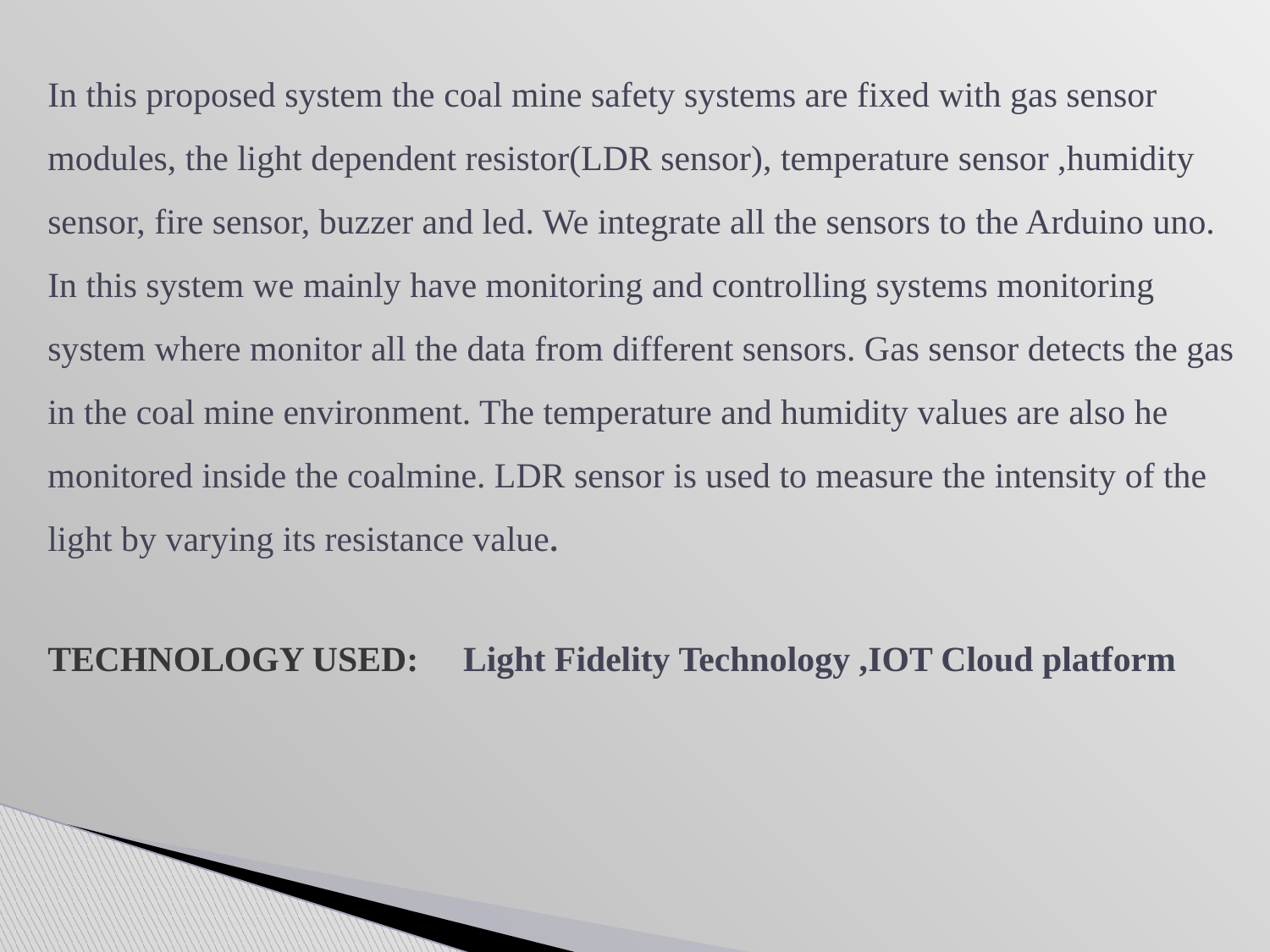

# In this proposed system the coal mine safety systems are fixed with gas sensor modules, the light dependent resistor(LDR sensor), temperature sensor ,humidity sensor, fire sensor, buzzer and led. We integrate all the sensors to the Arduino uno. In this system we mainly have monitoring and controlling systems monitoring system where monitor all the data from different sensors. Gas sensor detects the gas in the coal mine environment. The temperature and humidity values are also he monitored inside the coalmine. LDR sensor is used to measure the intensity of the light by varying its resistance value. TECHNOLOGY USED:     Light Fidelity Technology ,IOT Cloud platform